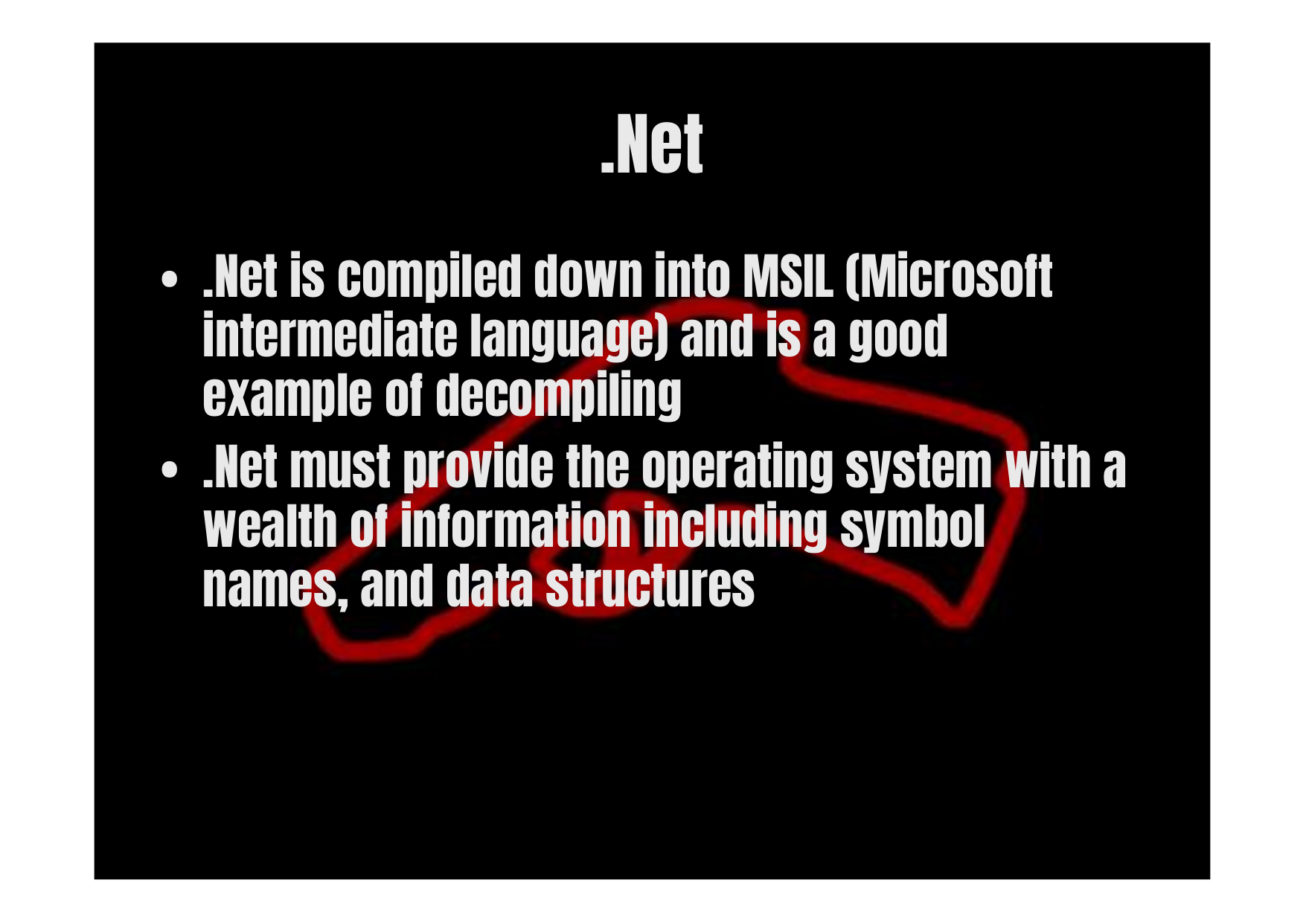

.Net
•	.Net is compiled down into MSIL (Microsoft intermediate language) and is a good example of decompiling
•	.Net must provide the operating system with a wealth of information including symbol names, and data structures